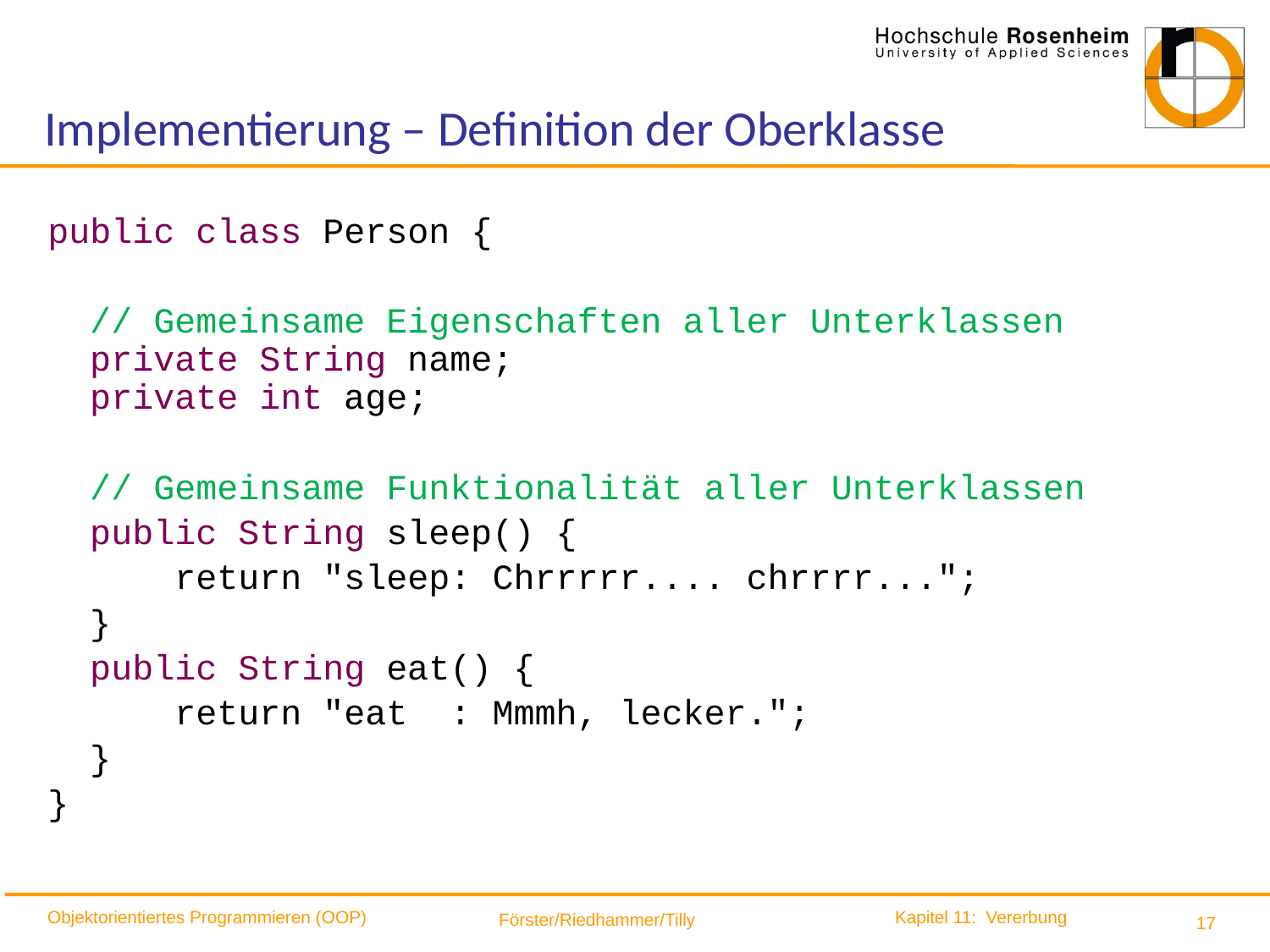

# Implementierung – Definition der Oberklasse
public class Person {

  // Gemeinsame Eigenschaften aller Unterklassen
  private String name;
  private int age;

  // Gemeinsame Funktionalität aller Unterklassen
  public String sleep() {
      return "sleep: Chrrrrr.... chrrrr...";
  }
  public String eat() {
	return "eat  : Mmmh, lecker.";
  }
}